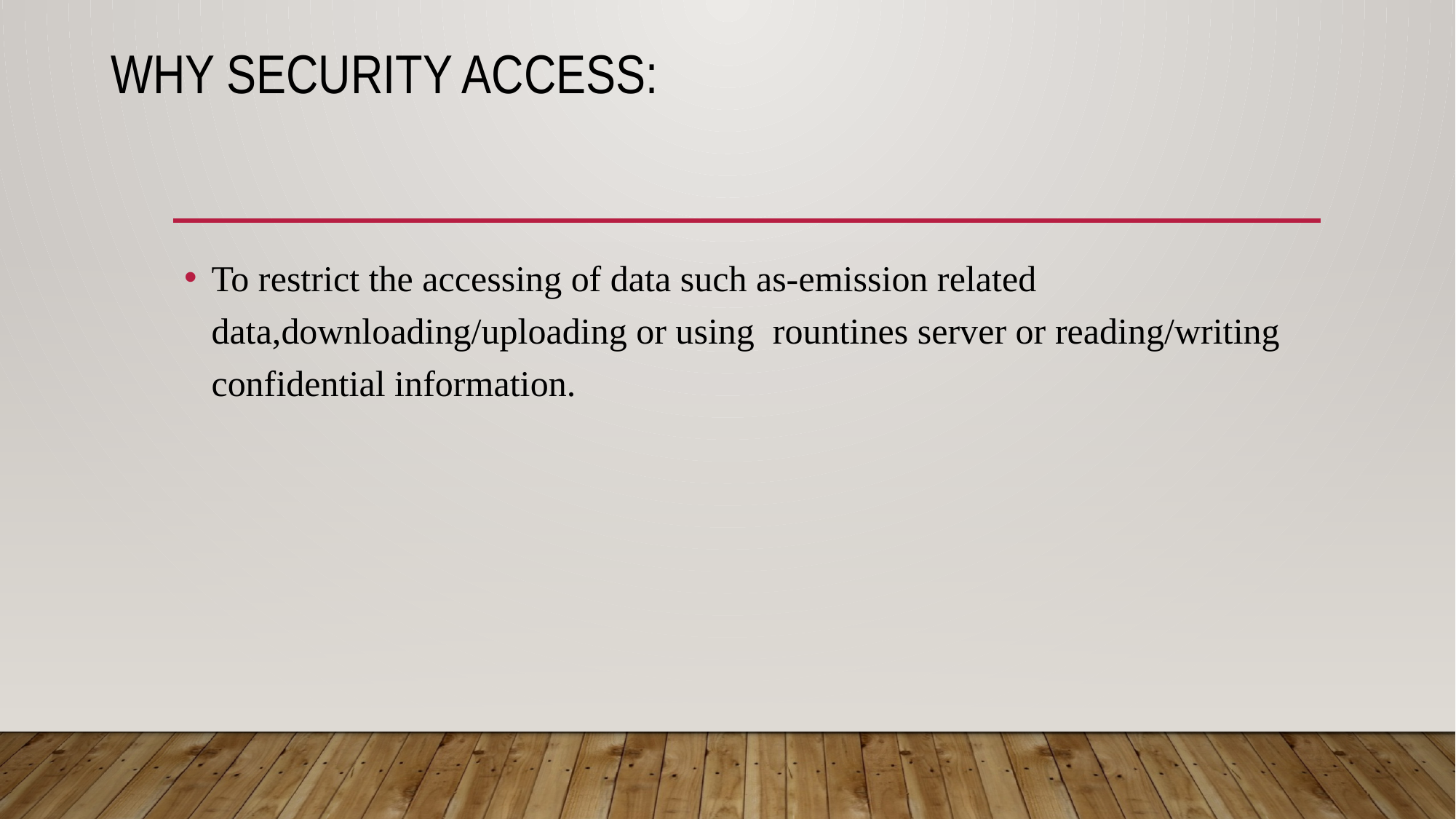

# Why Security Access:
To restrict the accessing of data such as-emission related data,downloading/uploading or using  rountines server or reading/writing confidential information.